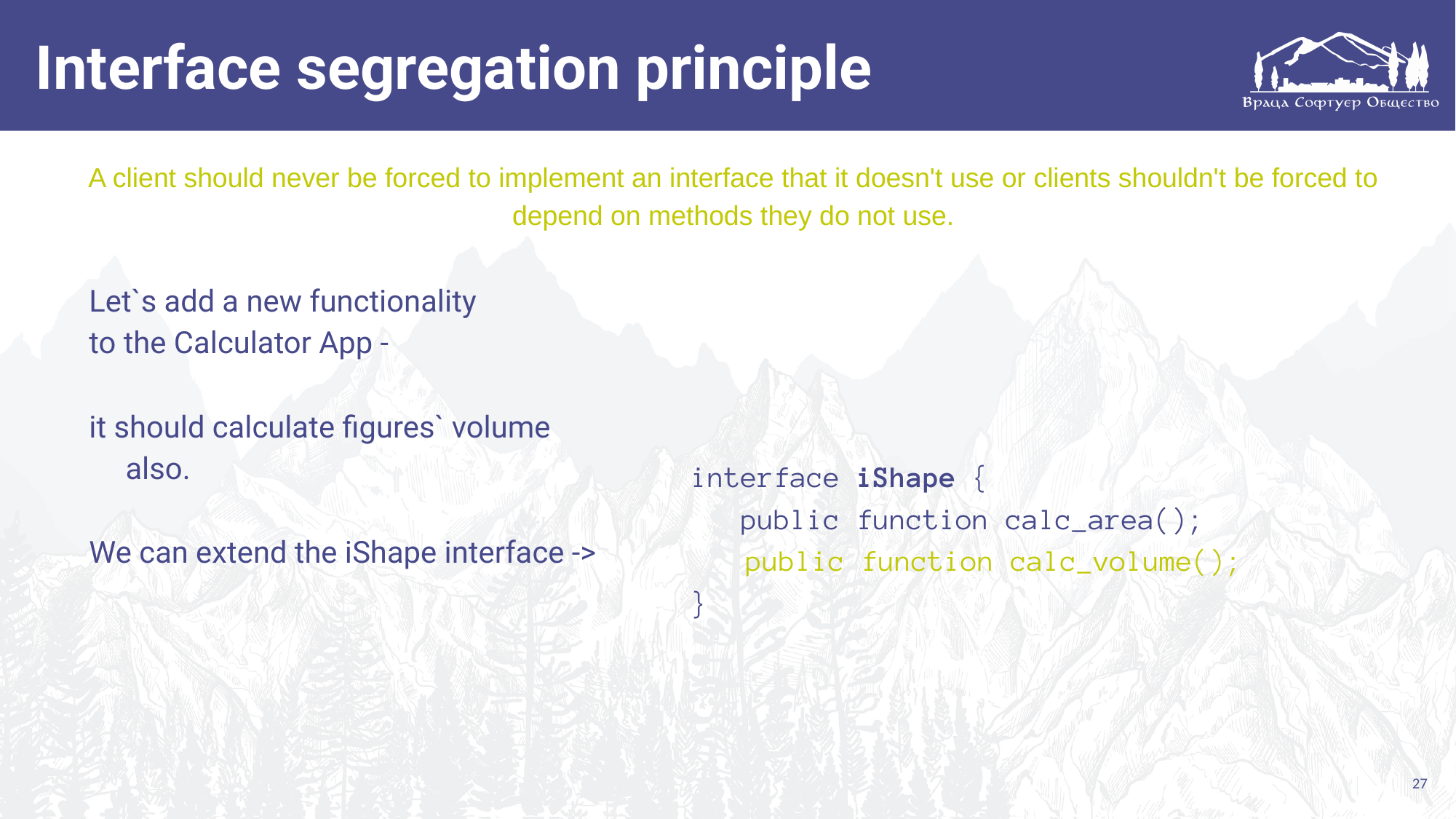

# Interface segregation principle
A client should never be forced to implement an interface that it doesn't use or clients shouldn't be forced to depend on methods they do not use.

Let`s add a new functionality
to the Calculator App -

it should calculate figures` volume also.

We can extend the iShape interface ->

interface iShape {
   public function calc_area();
public function calc_volume();
}

27